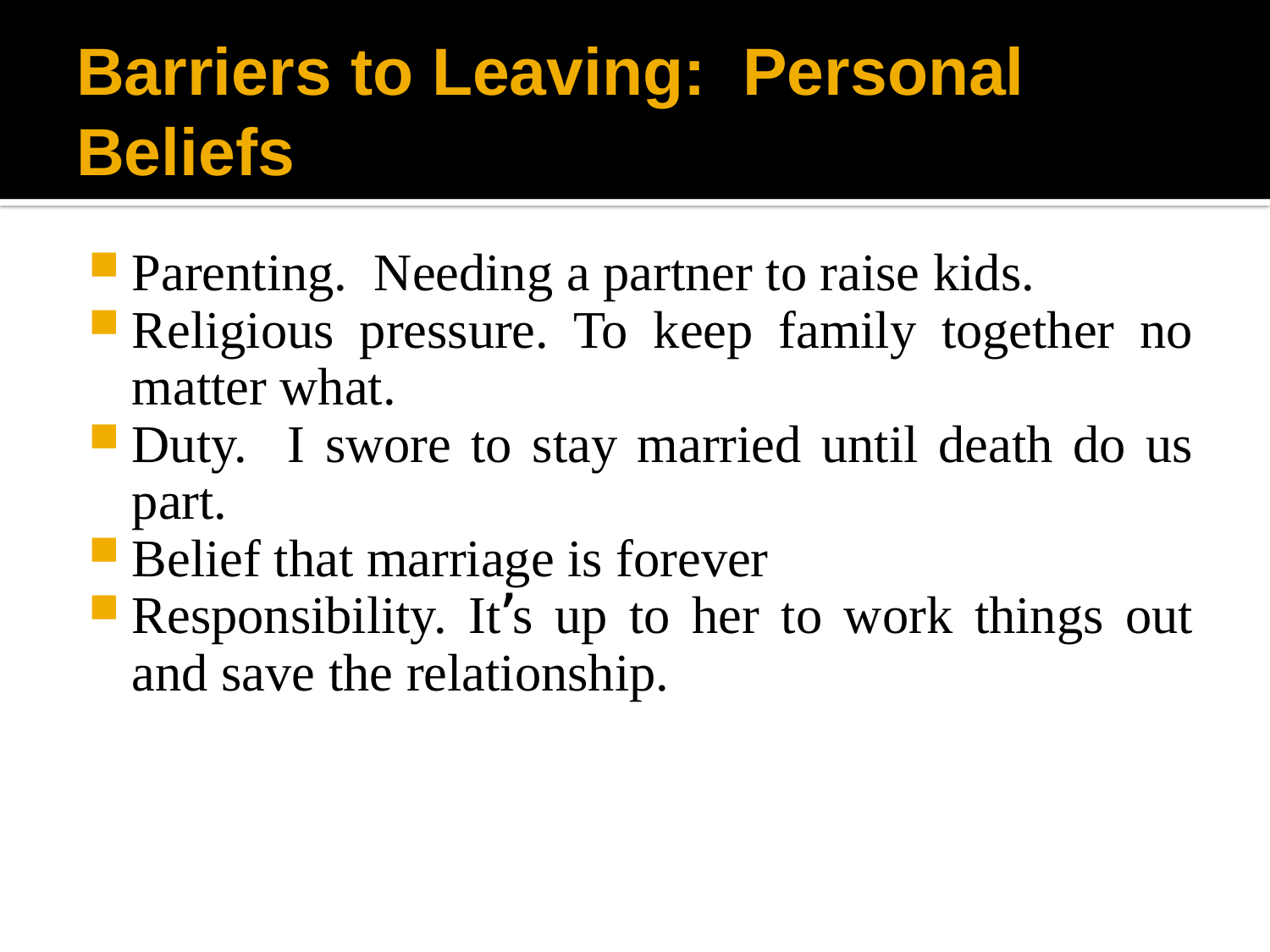

# Barriers to Leaving:  Personal Beliefs
Parenting.  Needing a partner to raise kids.
Religious pressure. To keep family together no matter what.
Duty.  I swore to stay married until death do us part.
Belief that marriage is forever
Responsibility. It’s up to her to work things out and save the relationship.